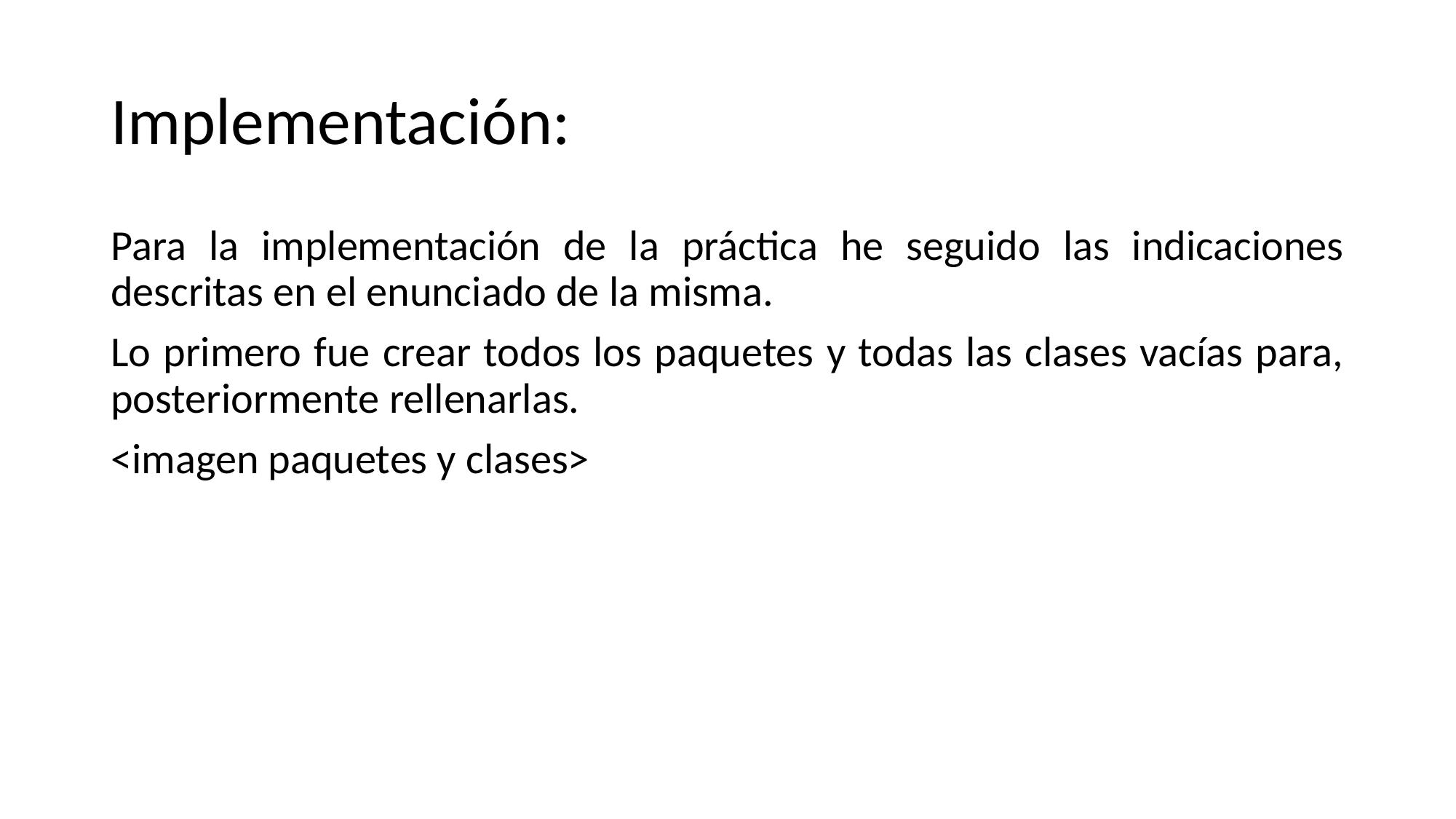

# Implementación:
Para la implementación de la práctica he seguido las indicaciones descritas en el enunciado de la misma.
Lo primero fue crear todos los paquetes y todas las clases vacías para, posteriormente rellenarlas.
<imagen paquetes y clases>